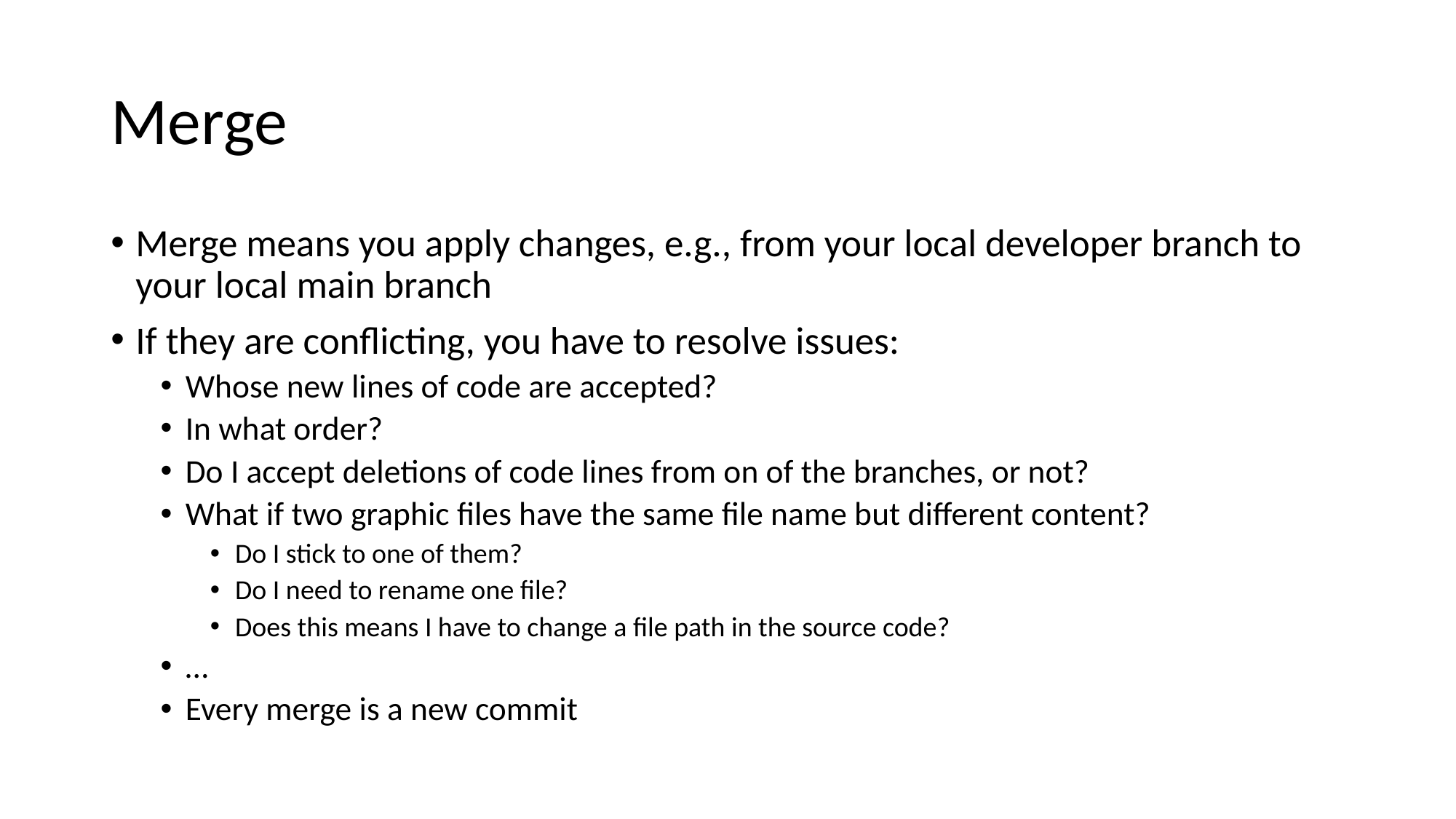

# Merge
Merge means you apply changes, e.g., from your local developer branch to your local main branch
If they are conflicting, you have to resolve issues:
Whose new lines of code are accepted?
In what order?
Do I accept deletions of code lines from on of the branches, or not?
What if two graphic files have the same file name but different content?
Do I stick to one of them?
Do I need to rename one file?
Does this means I have to change a file path in the source code?
…
Every merge is a new commit